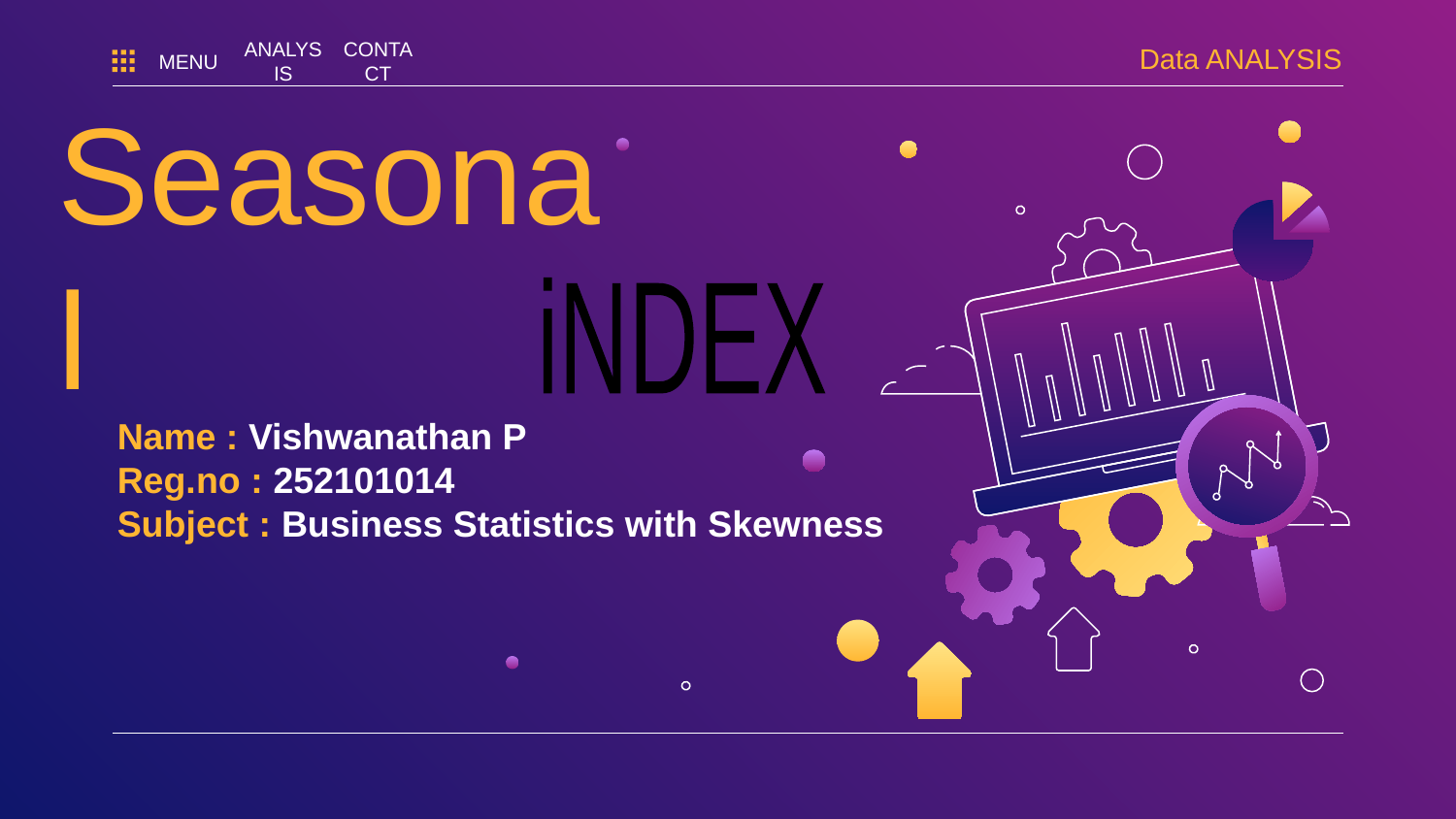

Data ANALYSIS
MENU
ANALYSIS
CONTACT

# Seasonal
iNDEX
Name : Vishwanathan P
Reg.no : 252101014
Subject : Business Statistics with Skewness